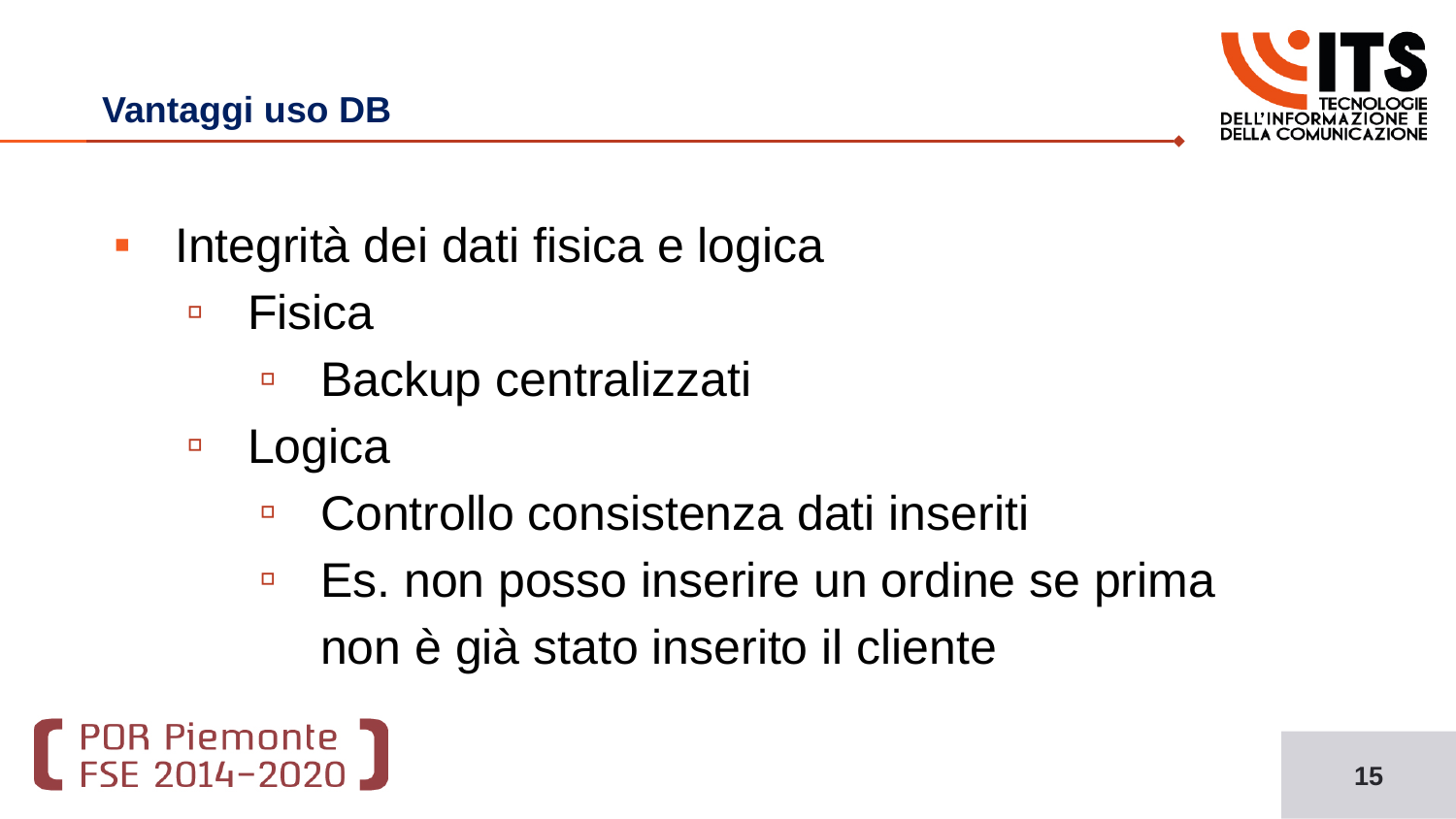

Basi di Dati
# Vantaggi uso DB
Integrità dei dati fisica e logica
Fisica
Backup centralizzati
Logica
Controllo consistenza dati inseriti
Es. non posso inserire un ordine se prima non è già stato inserito il cliente
15